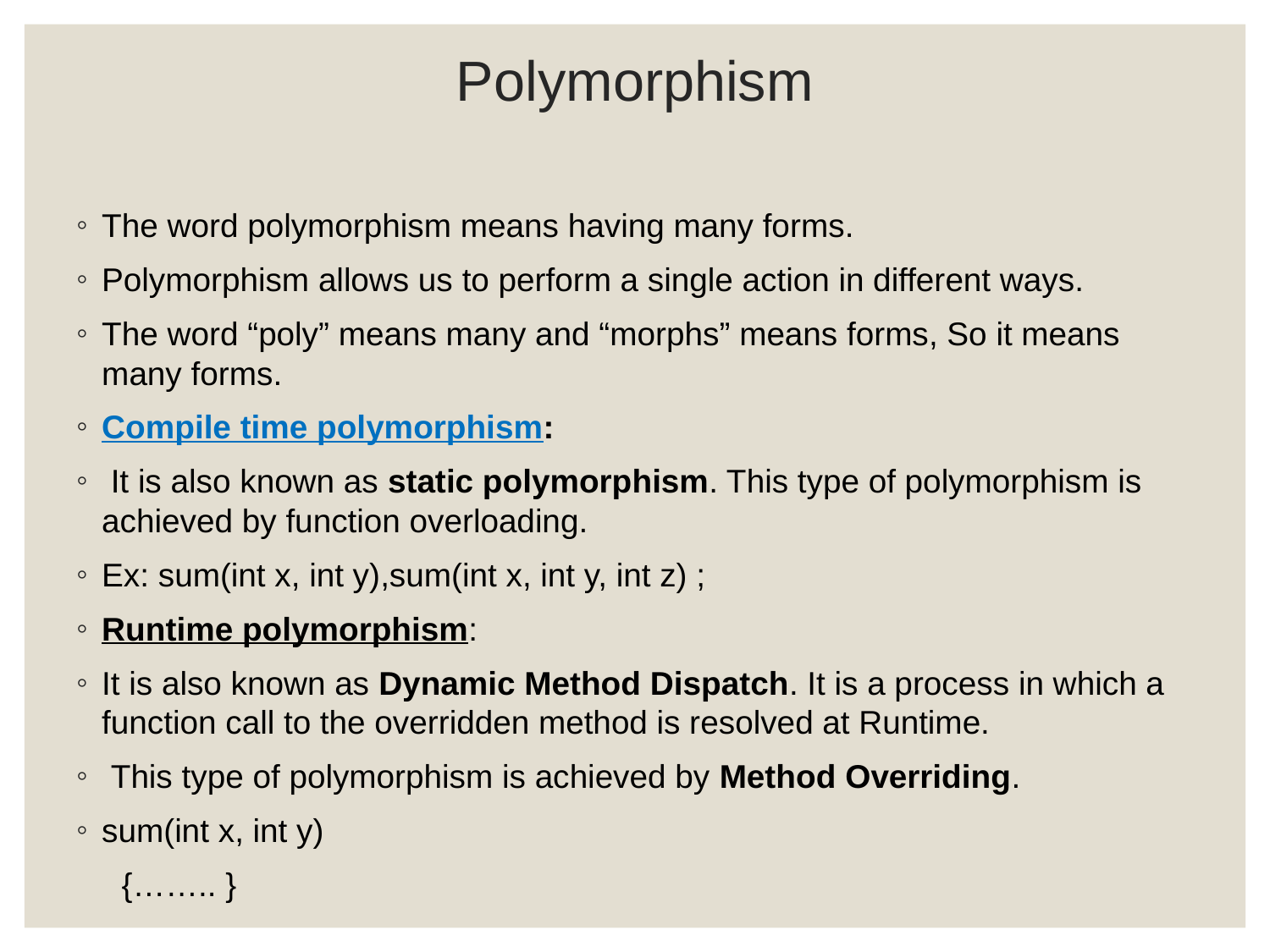

# Polymorphism

The word polymorphism means having many forms.
Polymorphism allows us to perform a single action in different ways.
The word “poly” means many and “morphs” means forms, So it means many forms.
Compile time polymorphism:
 It is also known as static polymorphism. This type of polymorphism is achieved by function overloading.
Ex: sum(int x, int y),sum(int x, int y, int z) ;
Runtime polymorphism:
It is also known as Dynamic Method Dispatch. It is a process in which a function call to the overridden method is resolved at Runtime.
 This type of polymorphism is achieved by Method Overriding.
sum(int x, int y)
     {…….. }